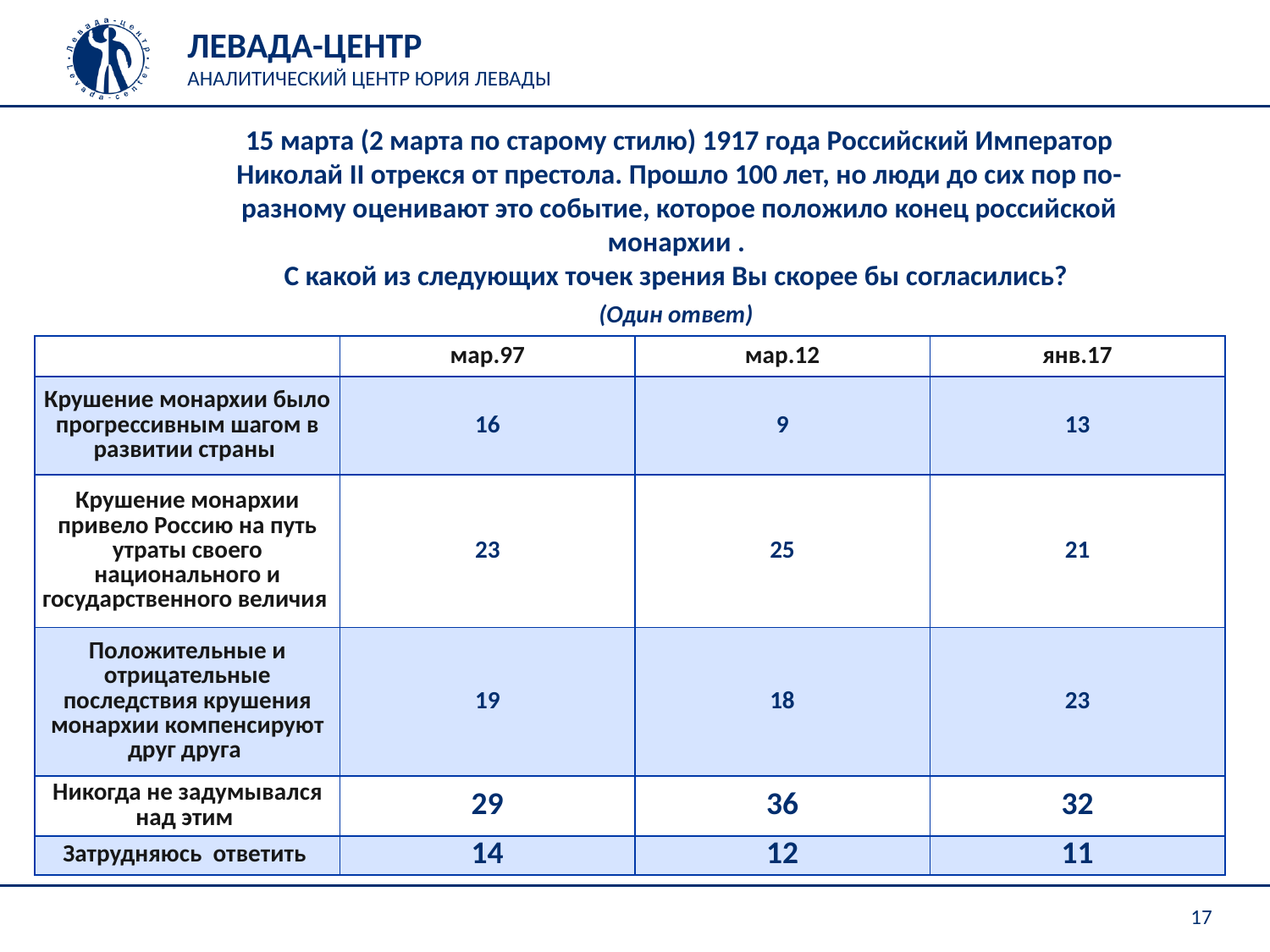

15 марта (2 марта по старому стилю) 1917 года Российский Император Николай II отрекся от престола. Прошло 100 лет, но люди до сих пор по-разному оценивают это событие, которое положило конец российской монархии .
С какой из следующих точек зрения Вы скорее бы согласились?
(Один ответ)
|  | мар.97 | мар.12 | янв.17 |
| --- | --- | --- | --- |
| Крушение монархии было прогрессивным шагом в развитии страны | 16 | 9 | 13 |
| Крушение монархии привело Россию на путь утраты своего национального и государственного величия | 23 | 25 | 21 |
| Положительные и отрицательные последствия крушения монархии компенсируют друг друга | 19 | 18 | 23 |
| Никогда не задумывался над этим | 29 | 36 | 32 |
| Затрудняюсь ответить | 14 | 12 | 11 |
17